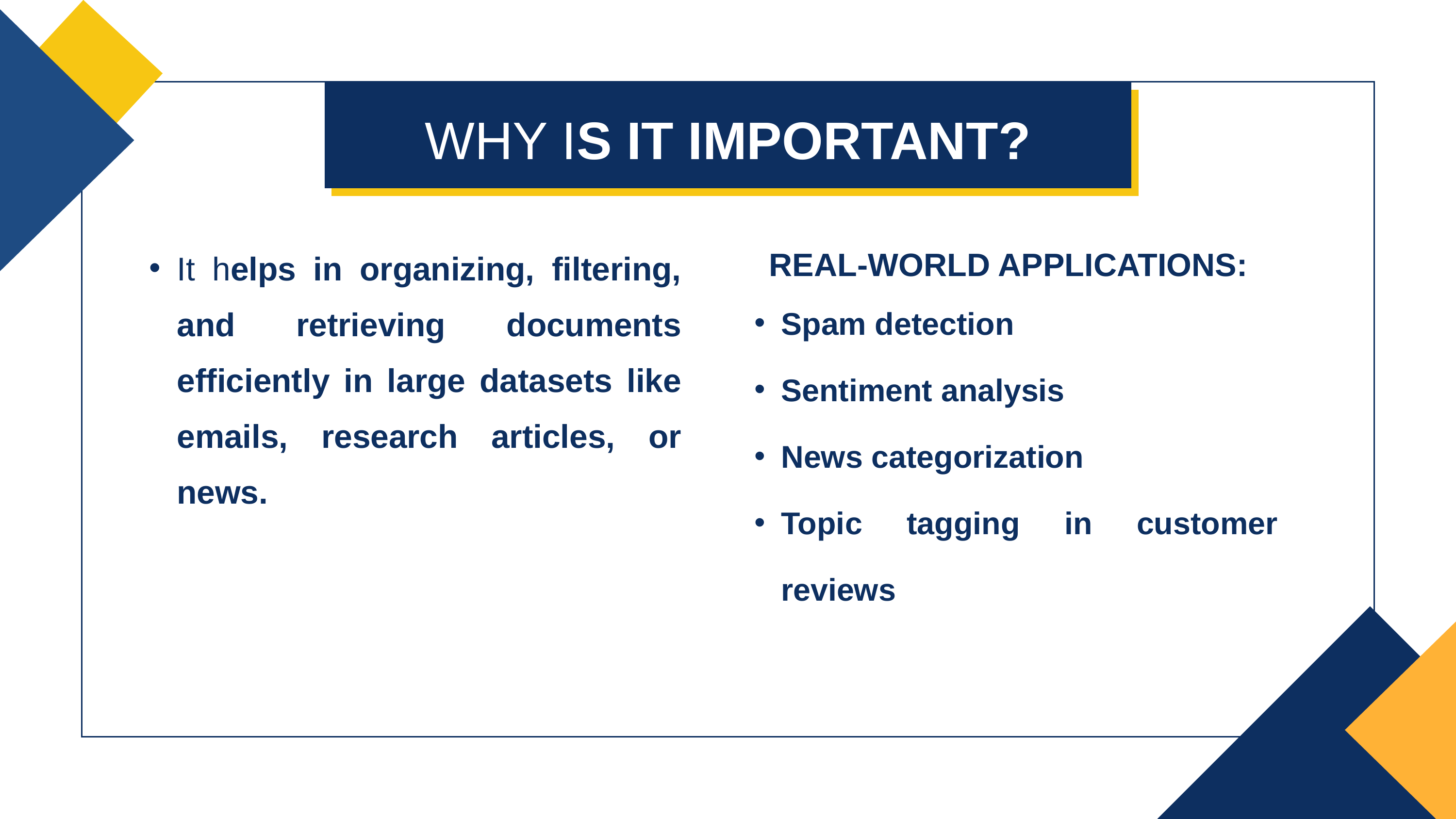

WHY IS IT IMPORTANT?
It helps in organizing, filtering, and retrieving documents efficiently in large datasets like emails, research articles, or news.
REAL-WORLD APPLICATIONS:
Spam detection
Sentiment analysis
News categorization
Topic tagging in customer reviews